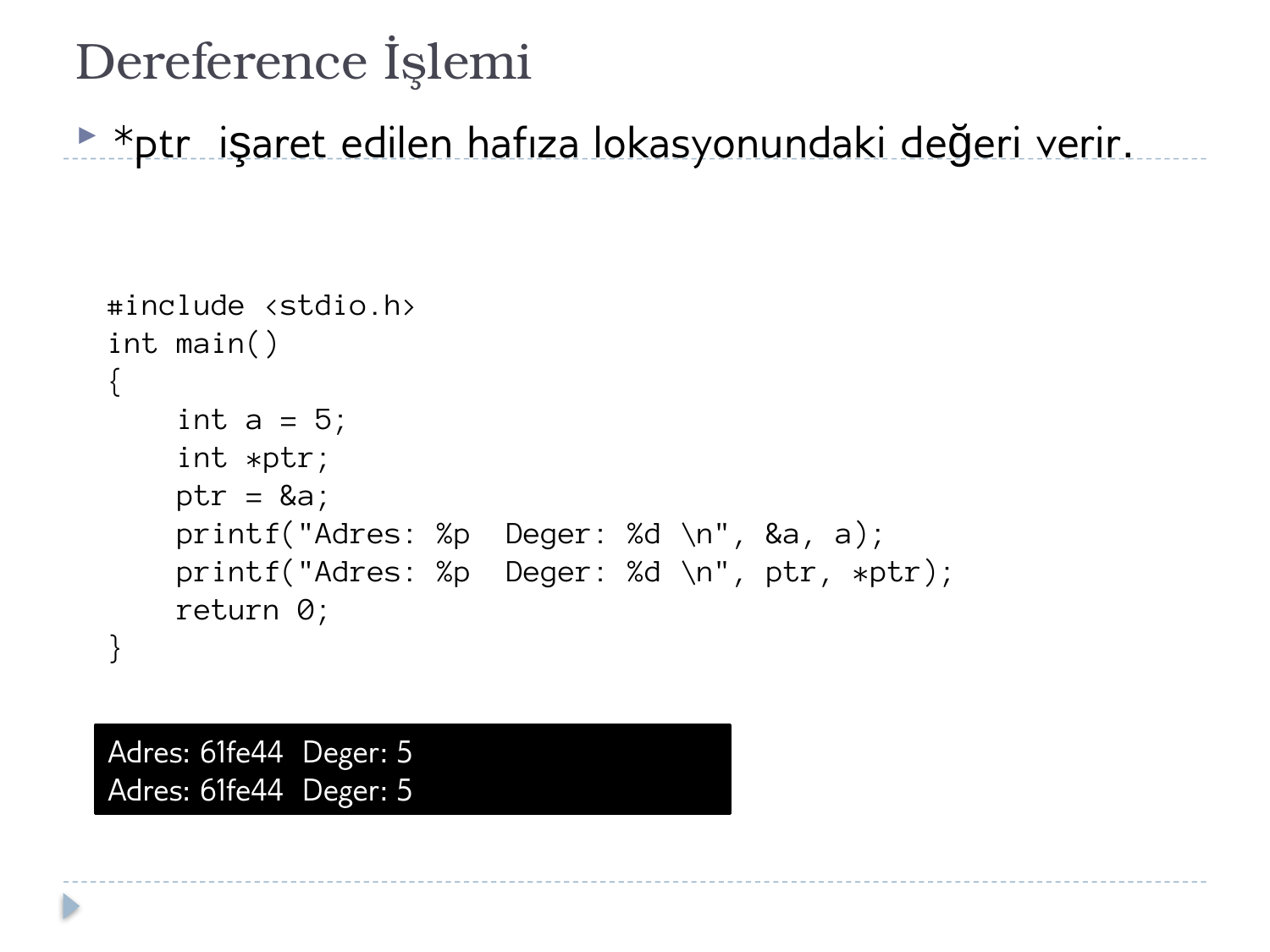

# Dereference İşlemi
*ptr  işaret edilen hafıza lokasyonundaki değeri verir.
#include <stdio.h>
int main()
{
    int a = 5;
    int *ptr;
    ptr = &a;
    printf("Adres: %p  Deger: %d \n", &a, a);
    printf("Adres: %p  Deger: %d \n", ptr, *ptr);
    return 0;
}
Adres: 61fe44  Deger: 5
Adres: 61fe44  Deger: 5